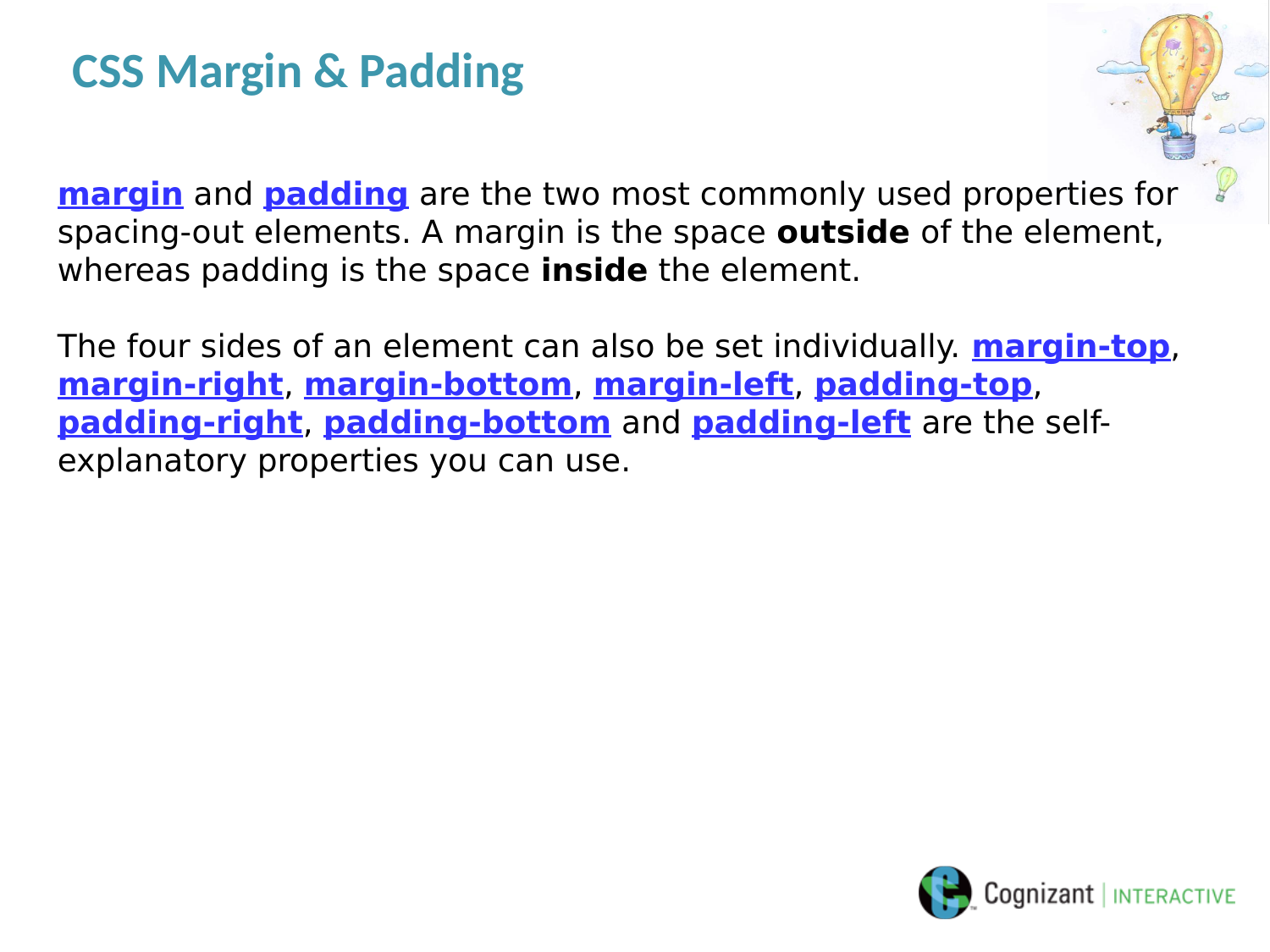

# CSS Margin & Padding
margin and padding are the two most commonly used properties for spacing-out elements. A margin is the space outside of the element, whereas padding is the space inside the element.

The four sides of an element can also be set individually. margin-top, margin-right, margin-bottom, margin-left, padding-top, padding-right, padding-bottom and padding-left are the self-explanatory properties you can use.